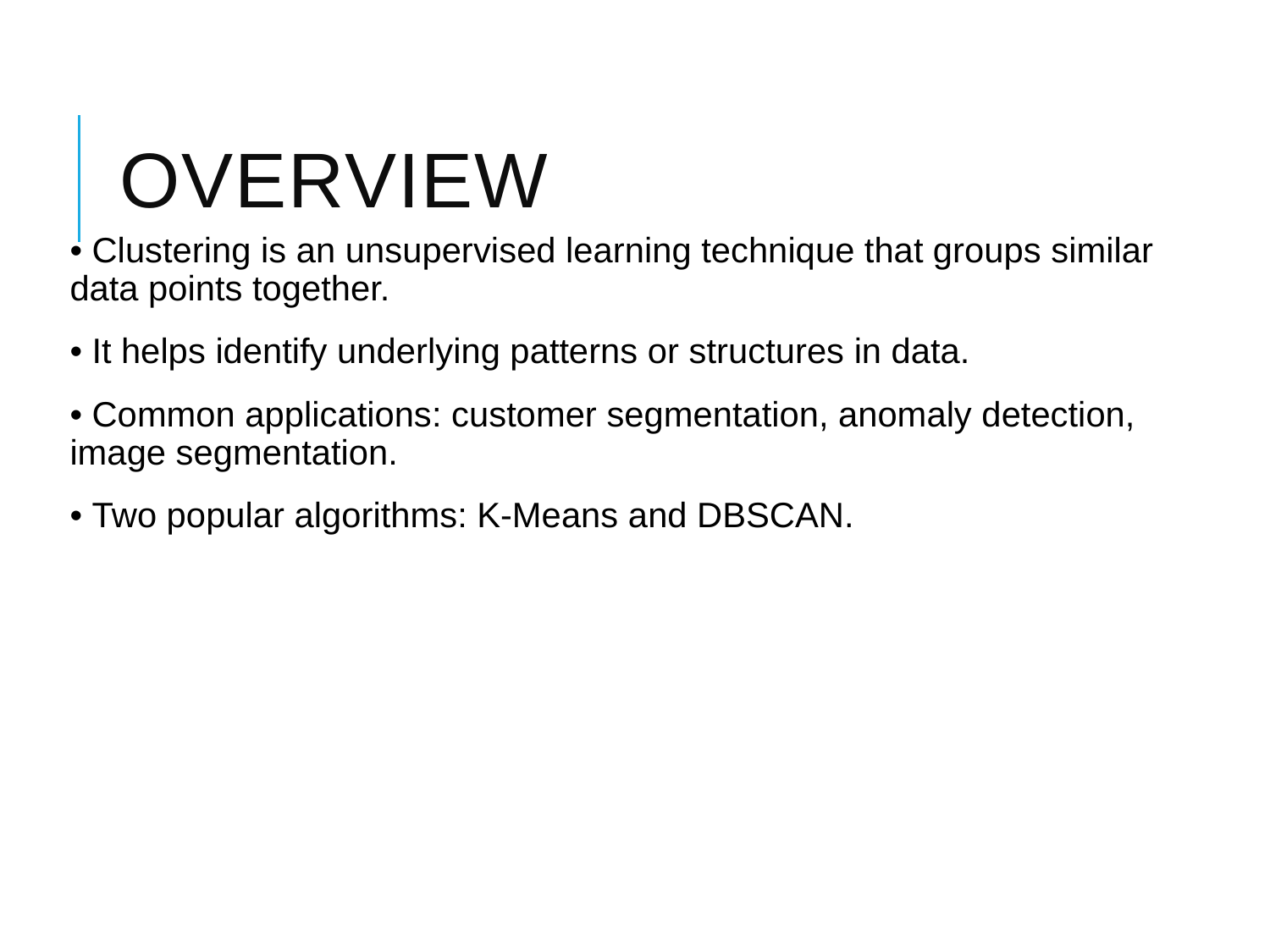

# Overview
• Clustering is an unsupervised learning technique that groups similar data points together.
• It helps identify underlying patterns or structures in data.
• Common applications: customer segmentation, anomaly detection, image segmentation.
• Two popular algorithms: K-Means and DBSCAN.